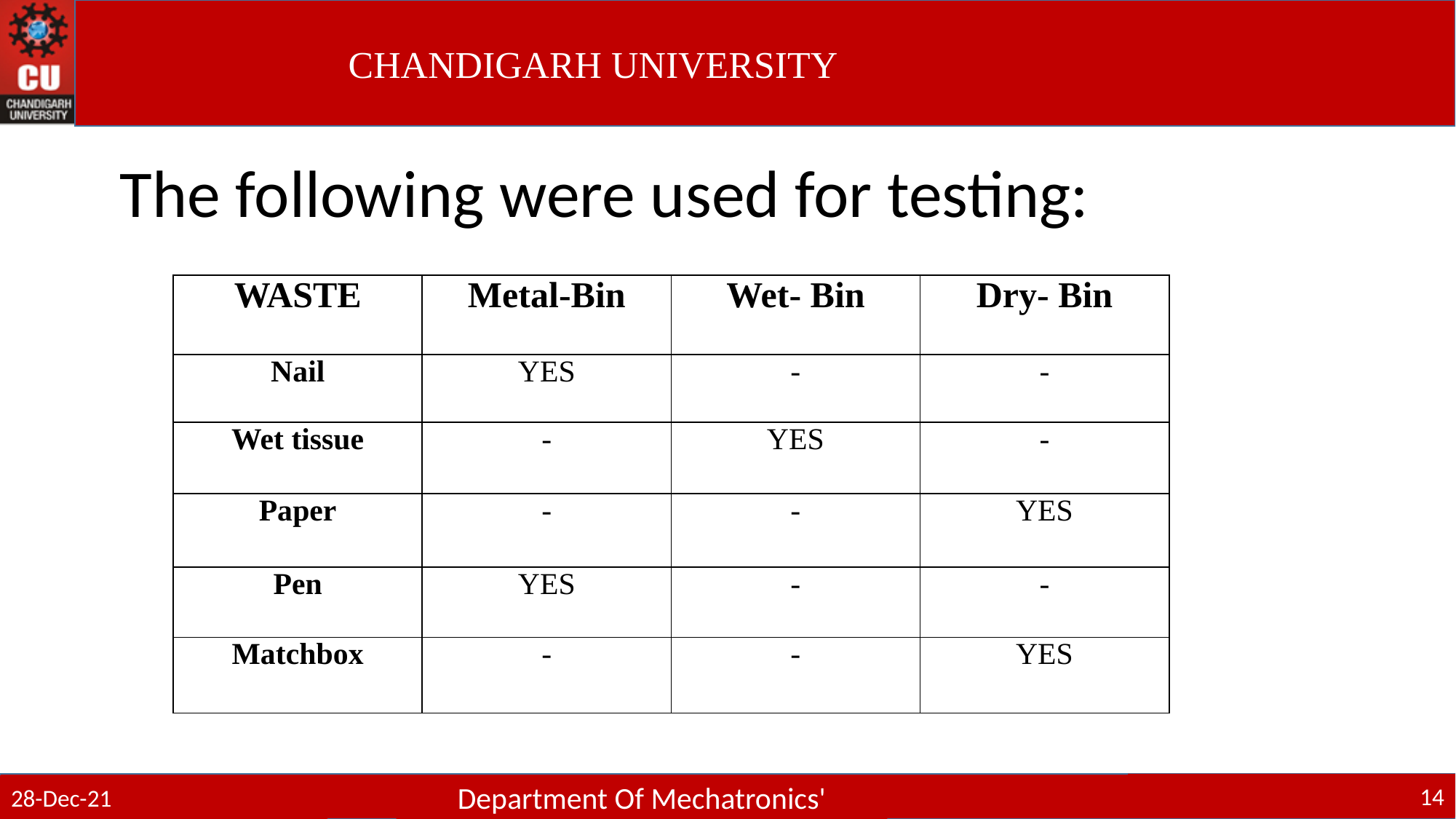

# The following were used for testing:
| WASTE | Metal-Bin | Wet- Bin | Dry- Bin |
| --- | --- | --- | --- |
| Nail | YES | - | - |
| Wet tissue | - | YES | - |
| Paper | - | - | YES |
| Pen | YES | - | - |
| Matchbox | - | - | YES |
14
28-Dec-21
Department Of Mechatronics'